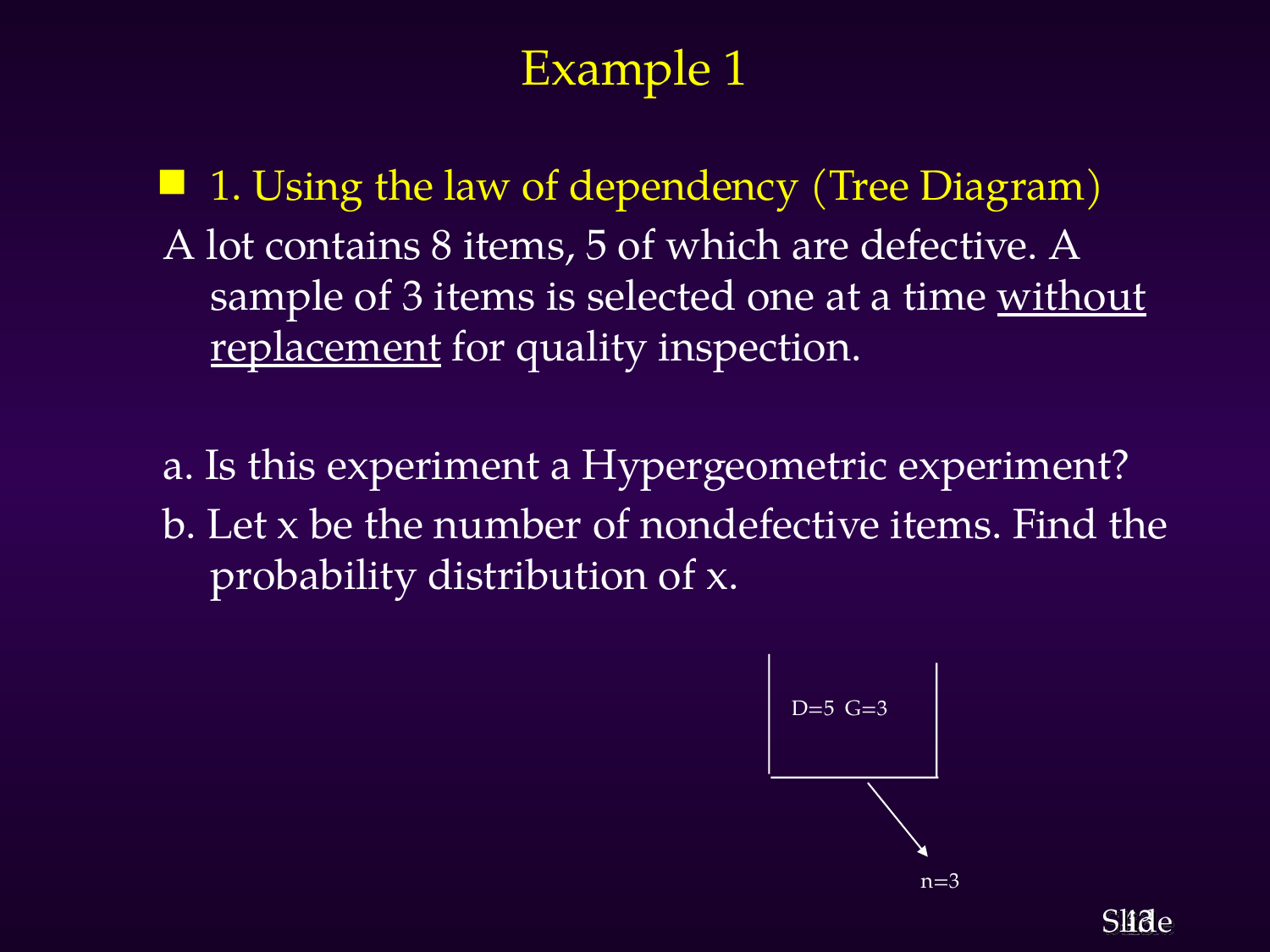

# Example 1
1. Using the law of dependency (Tree Diagram)
A lot contains 8 items, 5 of which are defective. A sample of 3 items is selected one at a time without replacement for quality inspection.

a. Is this experiment a Hypergeometric experiment?
b. Let x be the number of nondefective items. Find the probability distribution of x.

D=5  G=3

n=3